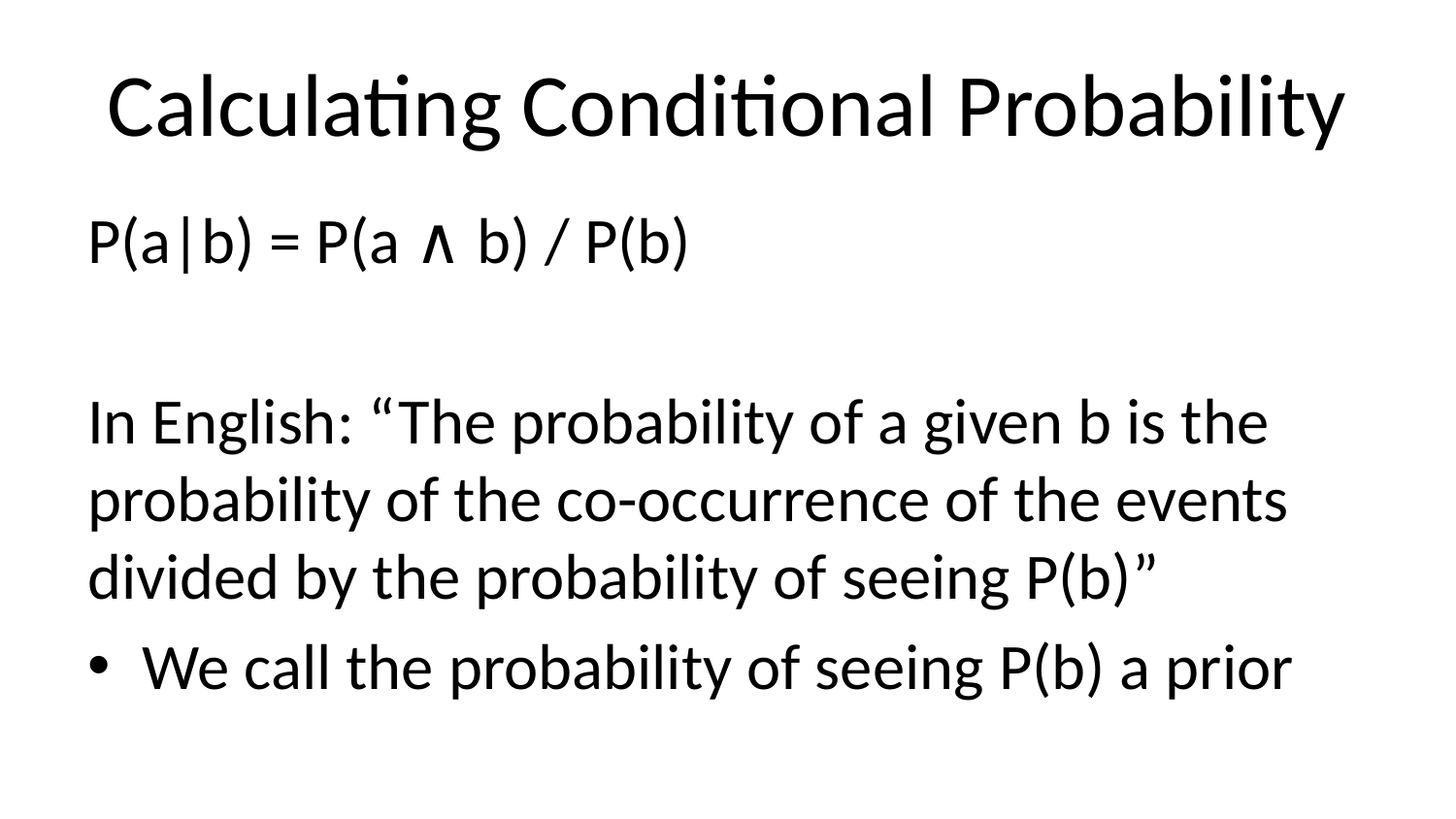

# Calculating Conditional Probability
P(a|b) = P(a ∧ b) / P(b)

In English: “The probability of a given b is the probability of the co-occurrence of the events divided by the probability of seeing P(b)”
We call the probability of seeing P(b) a prior